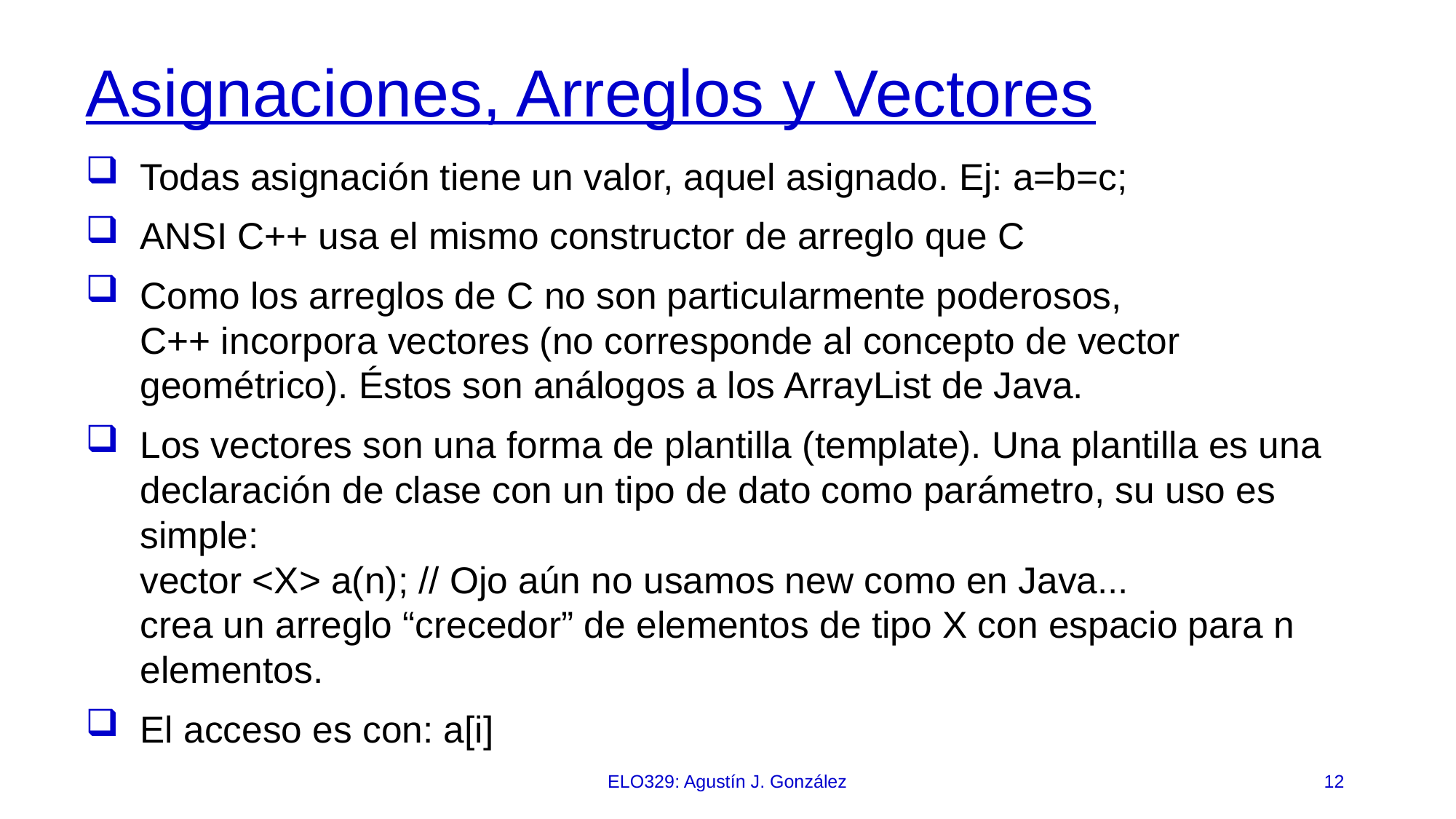

# Asignaciones, Arreglos y Vectores
Todas asignación tiene un valor, aquel asignado. Ej: a=b=c;
ANSI C++ usa el mismo constructor de arreglo que C
Como los arreglos de C no son particularmente poderosos,
C++ incorpora vectores (no corresponde al concepto de vector geométrico). Éstos son análogos a los ArrayList de Java.
Los vectores son una forma de plantilla (template). Una plantilla es una declaración de clase con un tipo de dato como parámetro, su uso es simple:
vector <X> a(n); // Ojo aún no usamos new como en Java...
crea un arreglo “crecedor” de elementos de tipo X con espacio para n elementos.
El acceso es con: a[i]
ELO329: Agustín J. González
12